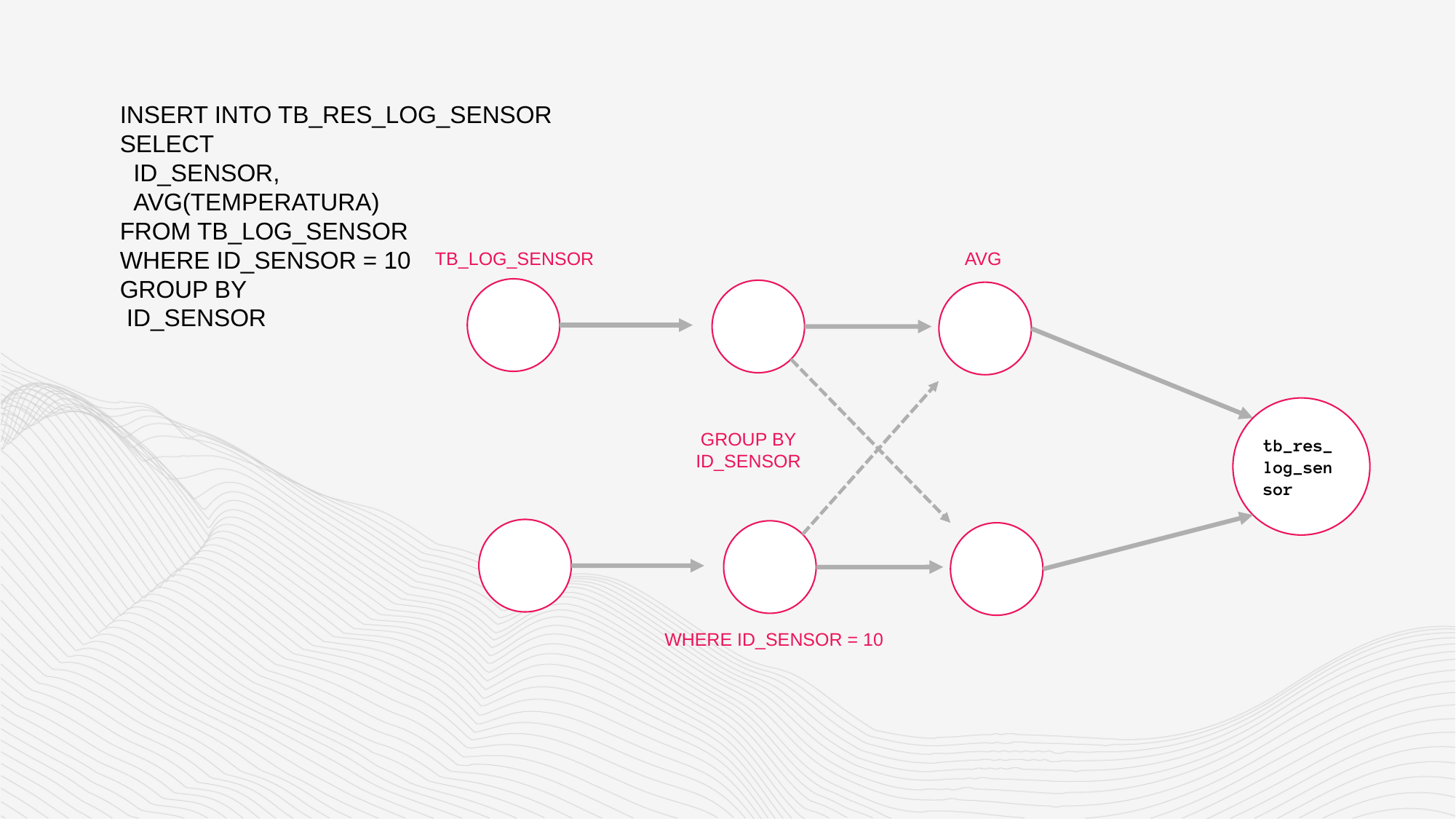

INSERT INTO TB_RES_LOG_SENSOR
SELECT
  ID_SENSOR,
  AVG(TEMPERATURA)
FROM TB_LOG_SENSOR
WHERE ID_SENSOR = 10
GROUP BY
 ID_SENSOR
TB_LOG_SENSOR
AVG

tb_res_log_sensor
GROUP BY ID_SENSOR

WHERE ID_SENSOR = 10